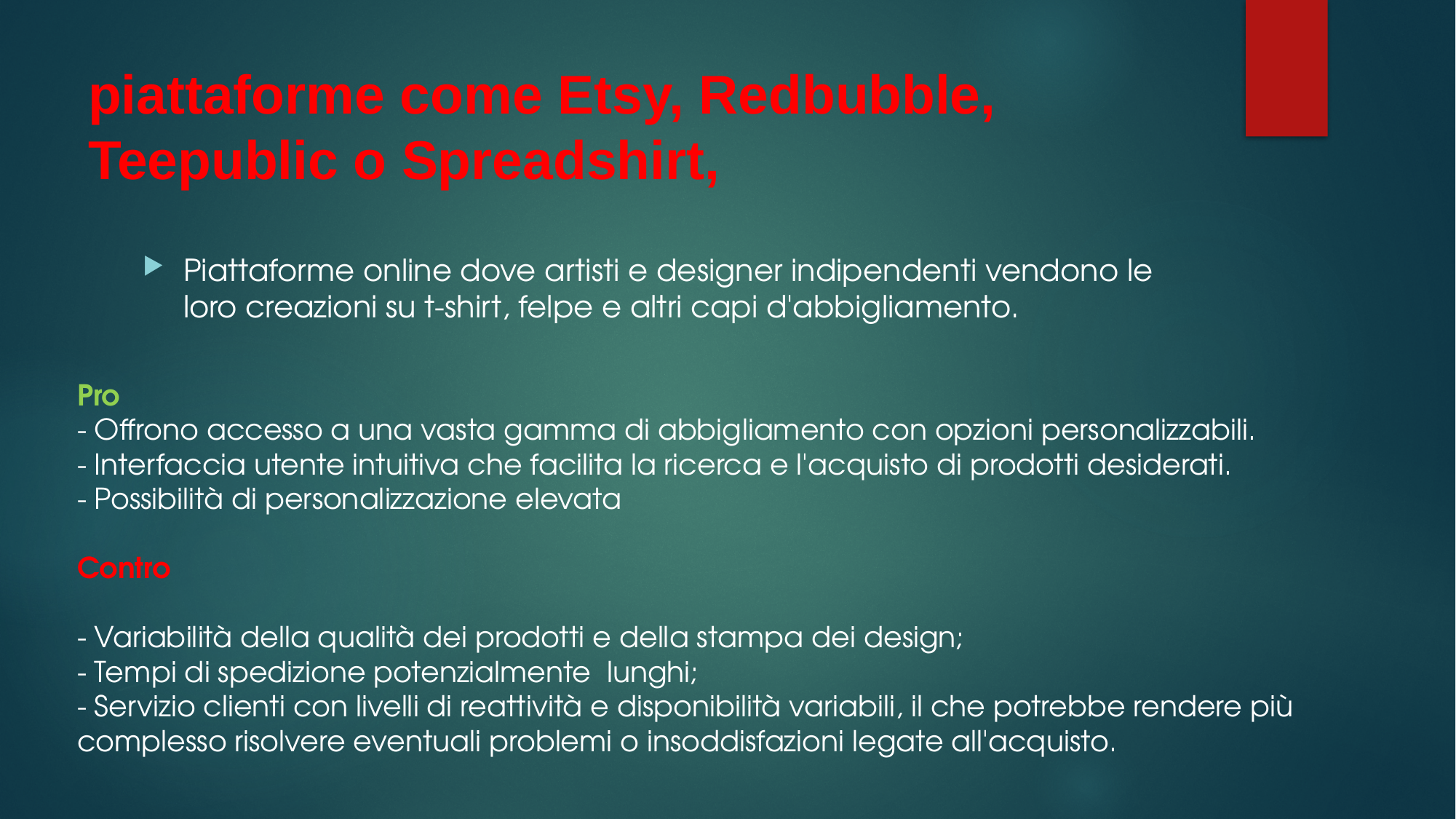

# piattaforme come Etsy, Redbubble, Teepublic o Spreadshirt,
Piattaforme online dove artisti e designer indipendenti vendono le loro creazioni su t-shirt, felpe e altri capi d'abbigliamento.

Pro
- Offrono accesso a una vasta gamma di abbigliamento con opzioni personalizzabili.
- Interfaccia utente intuitiva che facilita la ricerca e l'acquisto di prodotti desiderati.
- Possibilità di personalizzazione elevata

Contro

- Variabilità della qualità dei prodotti e della stampa dei design;
- Tempi di spedizione potenzialmente  lunghi;
- Servizio clienti con livelli di reattività e disponibilità variabili, il che potrebbe rendere più complesso risolvere eventuali problemi o insoddisfazioni legate all'acquisto.